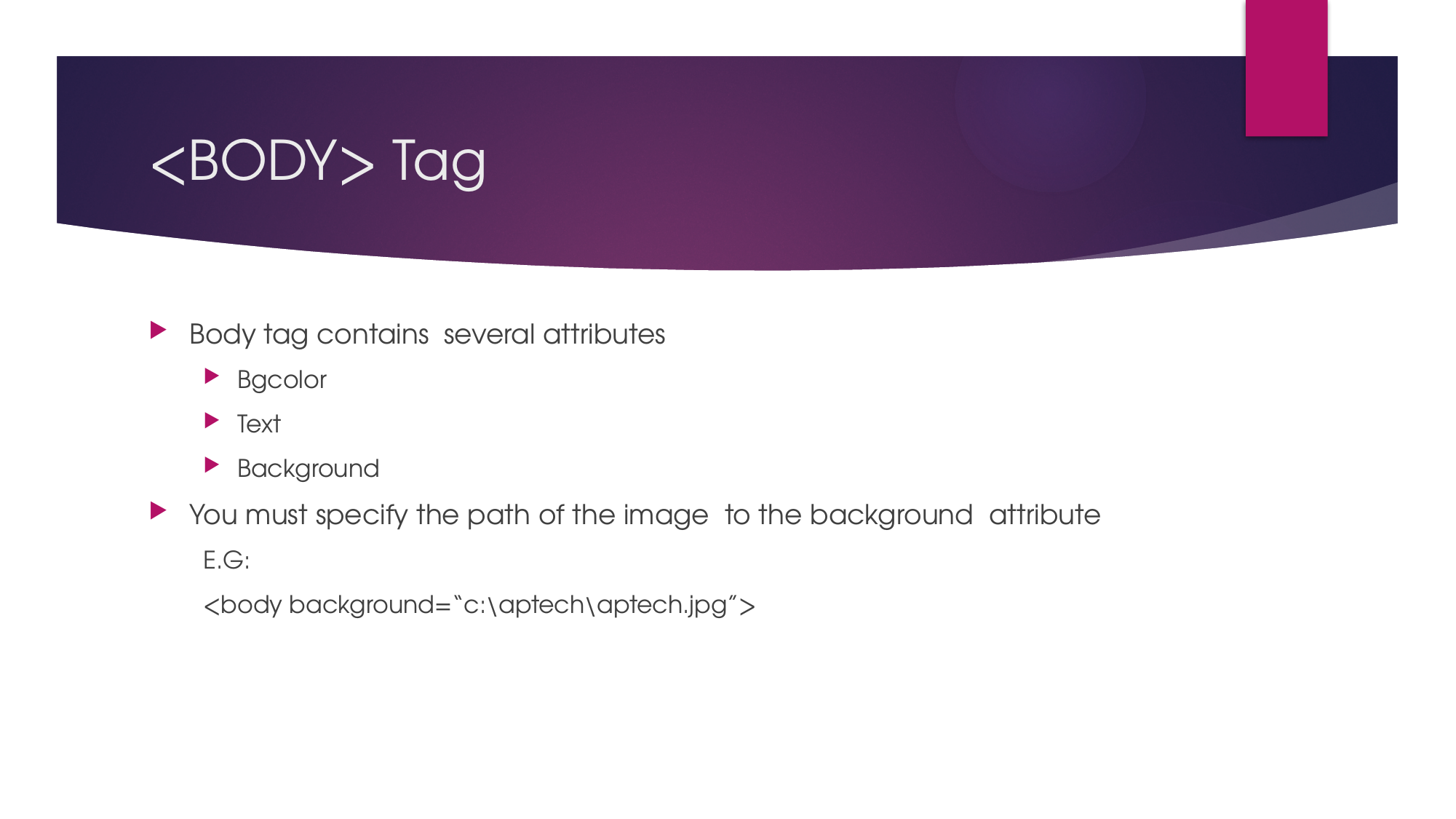

# <BODY> Tag
Body tag contains  several attributes
Bgcolor
Text
Background
You must specify the path of the image  to the background  attribute
E.G:
<body background=“c:\aptech\aptech.jpg”>